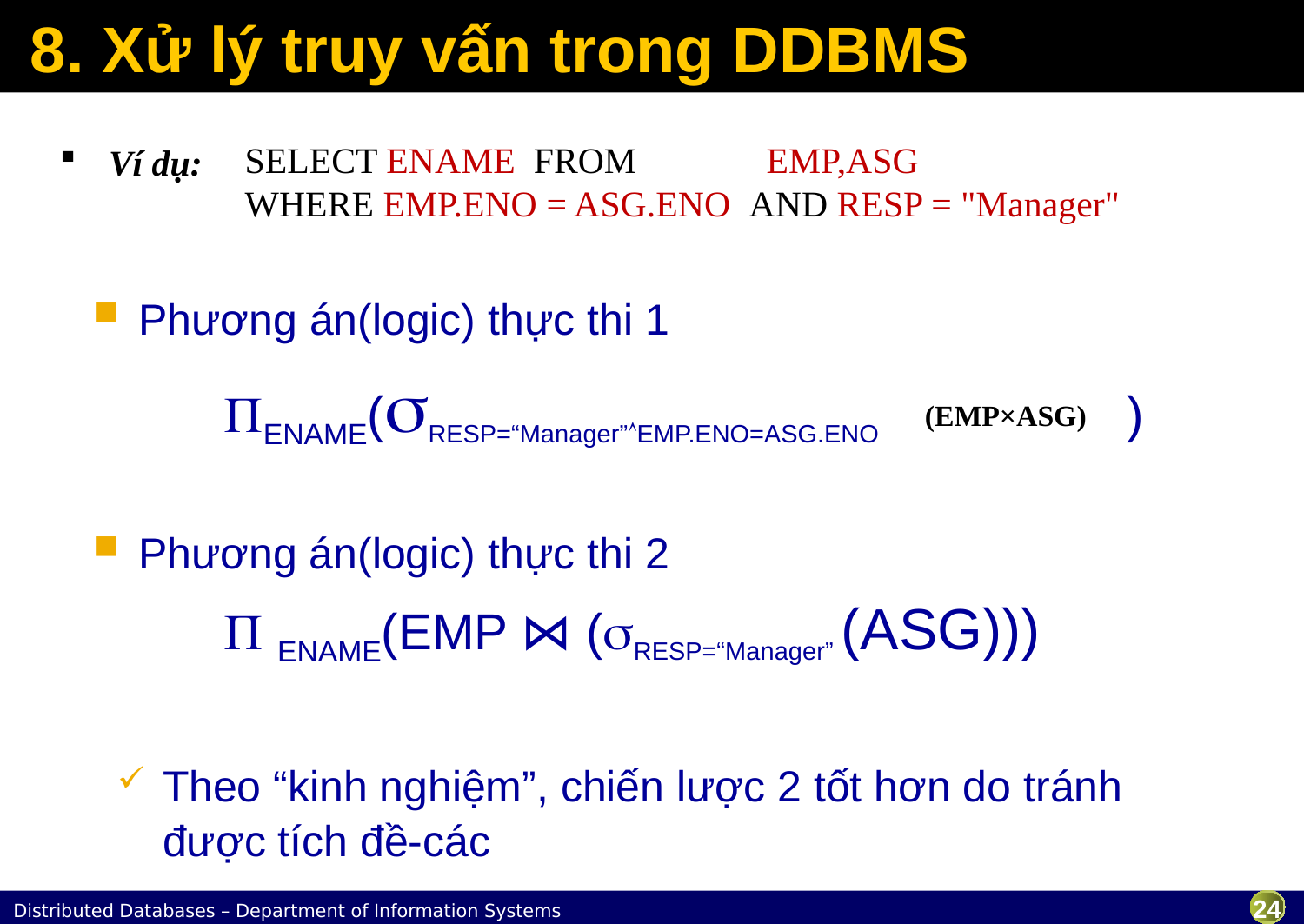

# 8. Xử lý truy vấn trong DDBMS
SELECT ENAME  FROM	EMP,ASG
WHERE EMP.ENO = ASG.ENO  AND RESP = "Manager"

Ví dụ:
Phương án(logic) thực thi 1
	ΠENAME(σRESP=“Manager”∧EMP.ENO=ASG.ENO                              )
(EMP×ASG)
Phương án(logic) thực thi 2
	Π ENAME(EMP ⋈ (σRESP=“Manager” (ASG)))

Theo “kinh nghiệm”, chiến lược 2 tốt hơn do tránh được tích đề-các